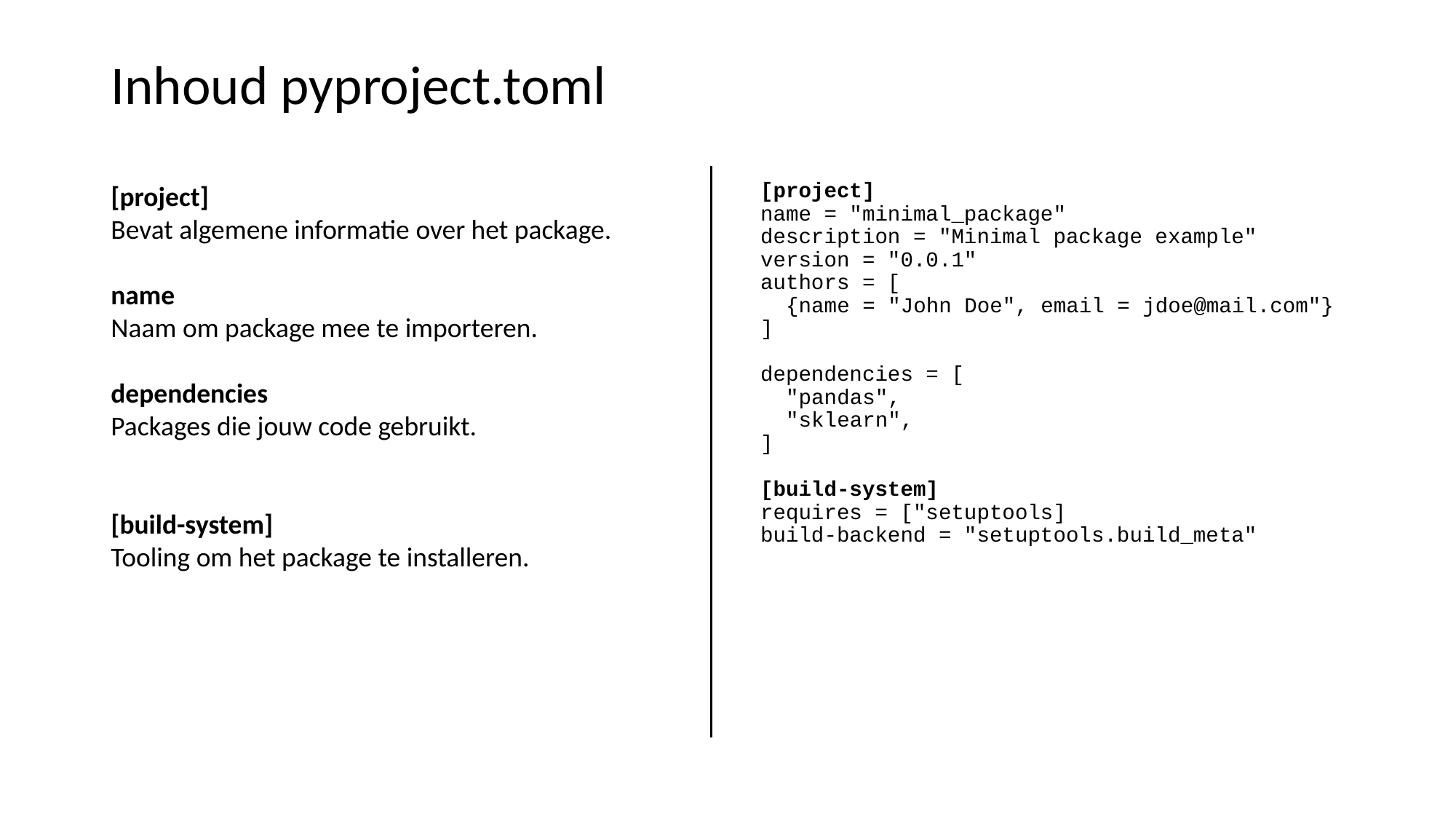

# Inhoud pyproject.toml
[project]
Bevat algemene informatie over het package.

name
Naam om package mee te importeren.

dependencies
Packages die jouw code gebruikt.

[build-system]
Tooling om het package te installeren.

[project]
name = "minimal_package"
description = "Minimal package example"
version = "0.0.1"
authors = [
  {name = "John Doe", email = jdoe@mail.com"}
]

dependencies = [
  "pandas",
  "sklearn",
]

[build-system]
requires = ["setuptools]
build-backend = "setuptools.build_meta"